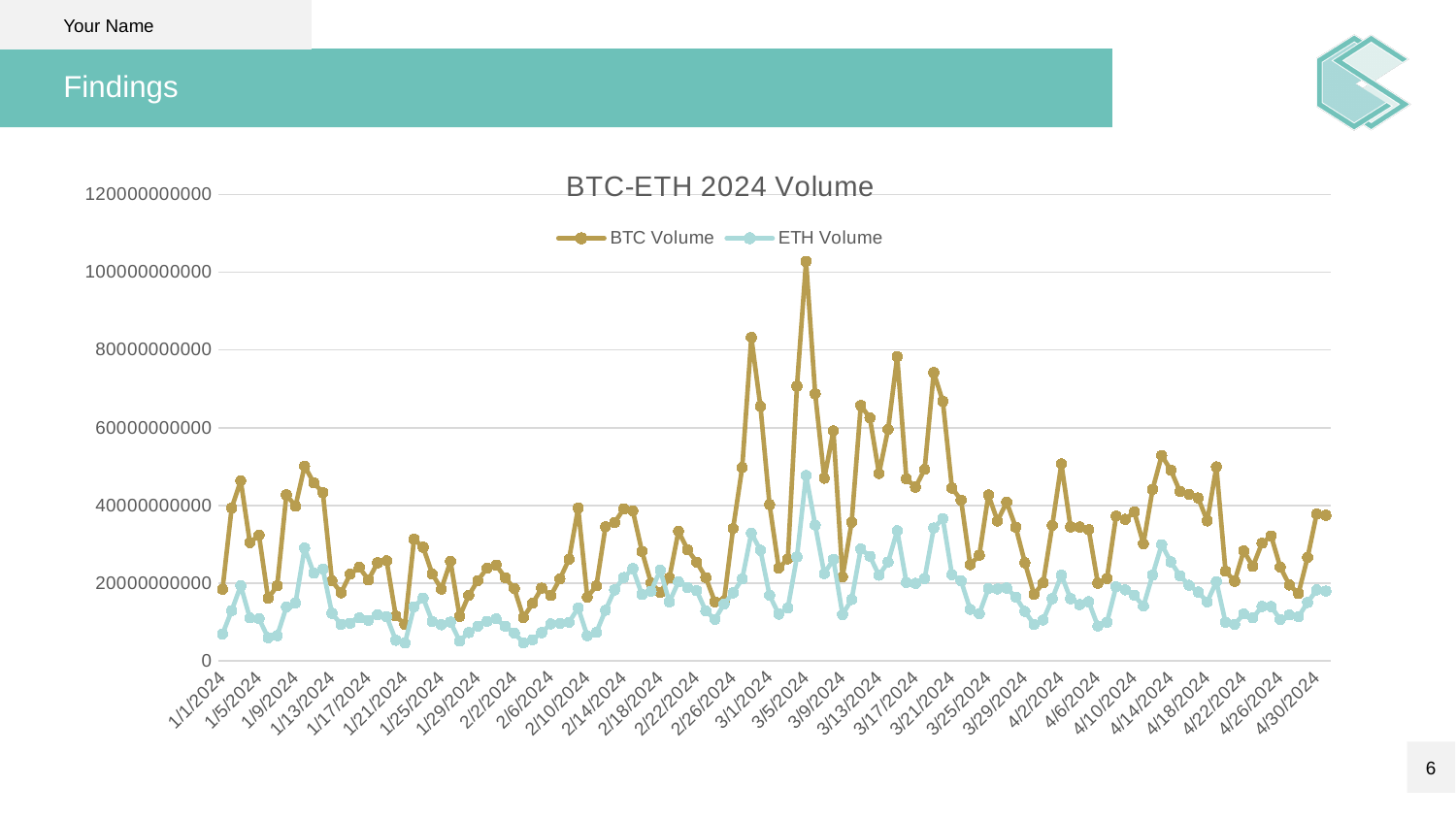

Your Name

# Findings

### Chart: BTC-ETH 2024 Volume

| Category | BTC Volume | ETH Volume |
|---|---|---|
| 45292 | 18426978443.0 | 6906765990.0 |
| 45293 | 39335274536.0 | 12910543630.0 |
| 45294 | 46342323118.0 | 19332933581.0 |
| 45295 | 30448091210.0 | 11044564896.0 |
| 45296 | 32336029347.0 | 10860953290.0 |
| 45297 | 16092503468.0 | 5970741680.0 |
| 45298 | 19330573863.0 | 6490053615.0 |
| 45299 | 42746192015.0 | 13830287095.0 |
| 45300 | 39821290992.0 | 14891130716.0 |
| 45301 | 50114613298.0 | 29042100476.0 |
| 45302 | 45833734549.0 | 22575246883.0 |
| 45303 | 43332698900.0 | 23623839263.0 |
| 45304 | 20601860469.0 | 12250316867.0 |
| 45305 | 17521429522.0 | 9405587417.0 |
| 45306 | 22320220558.0 | 9700630000.0 |
| 45307 | 24062872740.0 | 11063317095.0 |
| 45308 | 20851232595.0 | 10441017520.0 |
| 45309 | 25218357242.0 | 11900028080.0 |
| 45310 | 25752407154.0 | 11405278376.0 |
| 45311 | 11586690904.0 | 5297826161.0 |
| 45312 | 9344043642.0 | 4578471955.0 |
| 45313 | 31338708143.0 | 13923771728.0 |
| 45314 | 29244553045.0 | 16182147521.0 |
| 45315 | 22359526178.0 | 10134722960.0 |
| 45316 | 18491782013.0 | 9302247037.0 |
| 45317 | 25598119893.0 | 9975117607.0 |
| 45318 | 11422941934.0 | 5144367230.0 |
| 45319 | 16858971687.0 | 7296214994.0 |
| 45320 | 20668476578.0 | 8948195551.0 |
| 45321 | 23842814518.0 | 10173440062.0 |
| 45322 | 24673628793.0 | 10807883277.0 |
| 45323 | 21423953779.0 | 8895583113.0 |
| 45324 | 18603843039.0 | 7186143091.0 |
| 45325 | 11169245236.0 | 4647754021.0 |
| 45326 | 14802225490.0 | 5438100035.0 |
| 45327 | 18715487317.0 | 7277068110.0 |
| 45328 | 16798476726.0 | 9520885493.0 |
| 45329 | 21126587775.0 | 9660628536.0 |
| 45330 | 26154524080.0 | 9941841732.0 |
| 45331 | 39316770844.0 | 13634203177.0 |
| 45332 | 16398681570.0 | 6474444159.0 |
| 45333 | 19315867136.0 | 7347245813.0 |
| 45334 | 34511985805.0 | 13022696866.0 |
| 45335 | 35593051468.0 | 18271237044.0 |
| 45336 | 39105608050.0 | 21448973822.0 |
| 45337 | 38564360533.0 | 23734481937.0 |
| 45338 | 28180567298.0 | 17057114638.0 |
| 45339 | 20009091006.0 | 17932379943.0 |
| 45340 | 17595377311.0 | 23355830478.0 |
| 45341 | 21362184346.0 | 15163110589.0 |
| 45342 | 33353758256.0 | 20341598470.0 |
| 45343 | 28624907020.0 | 18897136867.0 |
| 45344 | 25413900611.0 | 18058908246.0 |
| 45345 | 21427078270.0 | 12822717059.0 |
| 45346 | 15174077879.0 | 10701688842.0 |
| 45347 | 15413239245.0 | 14620450464.0 |
| 45348 | 34074411896.0 | 17504464351.0 |
| 45349 | 49756832031.0 | 21090315368.0 |
| 45350 | 83239156760.0 | 32885894265.0 |
| 45351 | 65496611844.0 | 28469171094.0 |
| 45352 | 40186368423.0 | 16880101987.0 |
| 45353 | 23888473685.0 | 12024340617.0 |
| 45354 | 26253811450.0 | 13643324467.0 |
| 45355 | 70670471105.0 | 26772963830.0 |
| 45356 | 102802940877.0 | 47706899137.0 |
| 45357 | 68750229073.0 | 34938642613.0 |
| 45358 | 46989543159.0 | 22457177587.0 |
| 45359 | 59202881172.0 | 26135487051.0 |
| 45360 | 21609650379.0 | 11926623780.0 |
| 45361 | 35683977532.0 | 15783924355.0 |
| 45362 | 65716656765.0 | 28806262507.0 |
| 45363 | 62554434520.0 | 26917010932.0 |
| 45364 | 48212536929.0 | 22028114691.0 |
| 45365 | 59594605698.0 | 25434810823.0 |
| 45366 | 78320453976.0 | 33505075433.0 |
| 45367 | 46842198371.0 | 20199855932.0 |
| 45368 | 44716864318.0 | 19938757095.0 |
| 45369 | 49261579492.0 | 21162220224.0 |
| 45370 | 74215844794.0 | 34166976701.0 |
| 45371 | 66792634382.0 | 36605316331.0 |
| 45372 | 44480350565.0 | 22213647922.0 |
| 45373 | 41401116964.0 | 20574952329.0 |
| 45374 | 24738964812.0 | 13242137554.0 |
| 45375 | 27206630673.0 | 12156660941.0 |
| 45376 | 42700139523.0 | 18603921705.0 |
| 45377 | 36010437368.0 | 18505553577.0 |
| 45378 | 40827113309.0 | 18753082145.0 |
| 45379 | 34374900617.0 | 16419674157.0 |
| 45380 | 25230851763.0 | 12712701619.0 |
| 45381 | 17130241883.0 | 9389066783.0 |
| 45382 | 20050941373.0 | 10499881424.0 |
| 45383 | 34873527352.0 | 16002098681.0 |
| 45384 | 50705240709.0 | 22076539151.0 |
| 45385 | 34488018367.0 | 16010734587.0 |
| 45386 | 34439527442.0 | 14476330517.0 |
| 45387 | 33748230056.0 | 15214447092.0 |
| 45388 | 19967785809.0 | 8956926798.0 |
| 45389 | 21204930369.0 | 9931108526.0 |
| 45390 | 37261432669.0 | 19055143129.0 |
| 45391 | 36426900409.0 | 18279773833.0 |
| 45392 | 38318601774.0 | 16872482726.0 |
| 45393 | 30153382941.0 | 14076734489.0 |
| 45394 | 44129299406.0 | 22104869556.0 |
| 45395 | 52869738185.0 | 29930408174.0 |
| 45396 | 49084320047.0 | 25486284994.0 |
| 45397 | 43595917654.0 | 21925843181.0 |
| 45398 | 42847528078.0 | 19441391169.0 |
| 45399 | 41915247049.0 | 17711869375.0 |
| 45400 | 36006307335.0 | 15183777035.0 |
| 45401 | 49920425401.0 | 20399982867.0 |
| 45402 | 23097485495.0 | 9918642130.0 |
| 45403 | 20506644853.0 | 9394387894.0 |
| 45404 | 28282686673.0 | 12063858733.0 |
| 45405 | 24310975583.0 | 11054442653.0 |
| 45406 | 30276655120.0 | 14000234760.0 |
| 45407 | 32155786816.0 | 13989030260.0 |
| 45408 | 24139372950.0 | 10622333862.0 |
| 45409 | 19530783039.0 | 11820785577.0 |
| 45410 | 17334827993.0 | 11379192678.0 |
| 45411 | 26635912073.0 | 15032246816.0 |
| 45412 | 37840840057.0 | 18266894653.0 |
| 45413 | 37463969792.0 | 17965936640.0 |